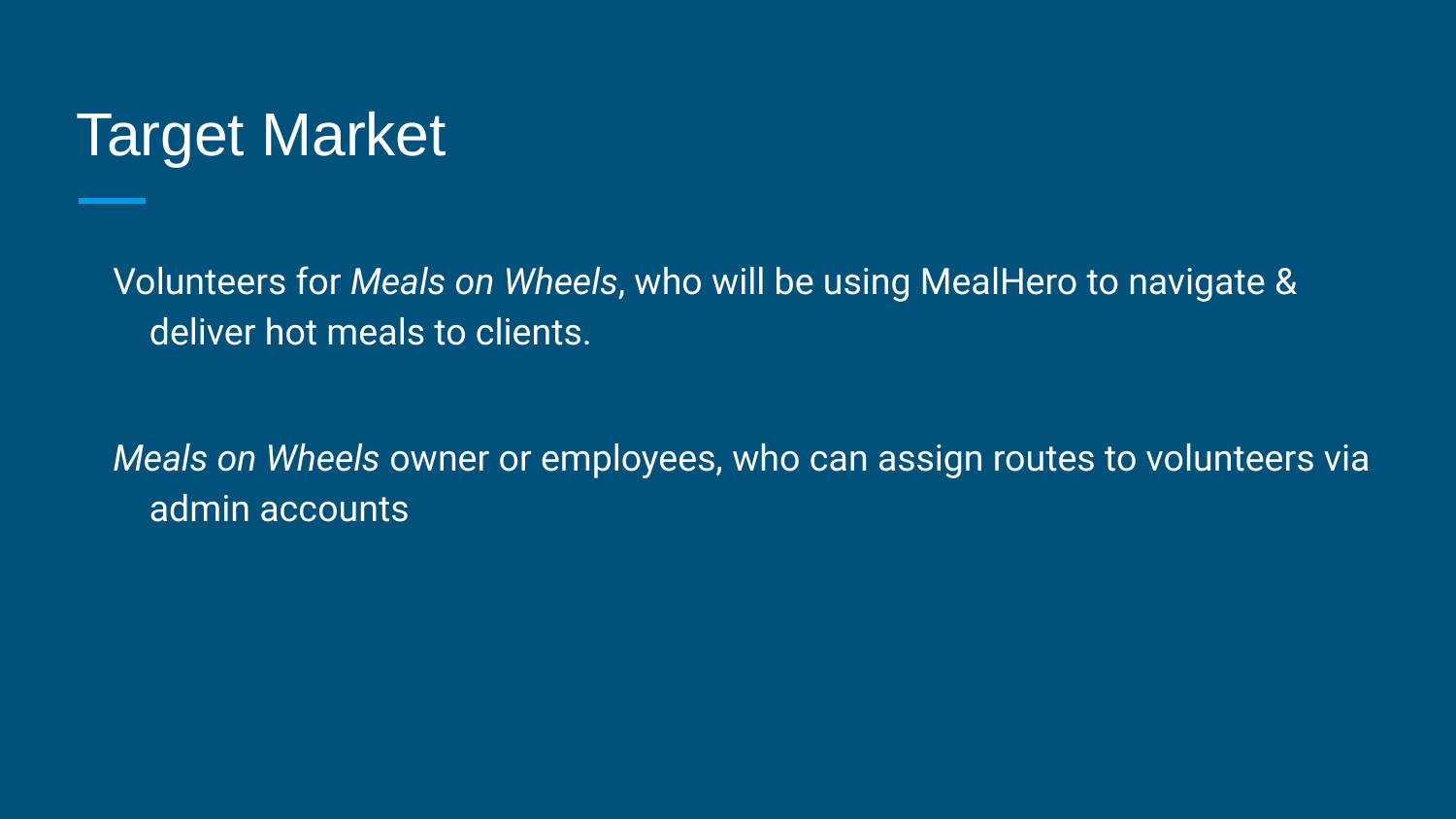

# Target Market
Volunteers for Meals on Wheels, who will be using MealHero to navigate & deliver hot meals to clients.
Meals on Wheels owner or employees, who can assign routes to volunteers via admin accounts